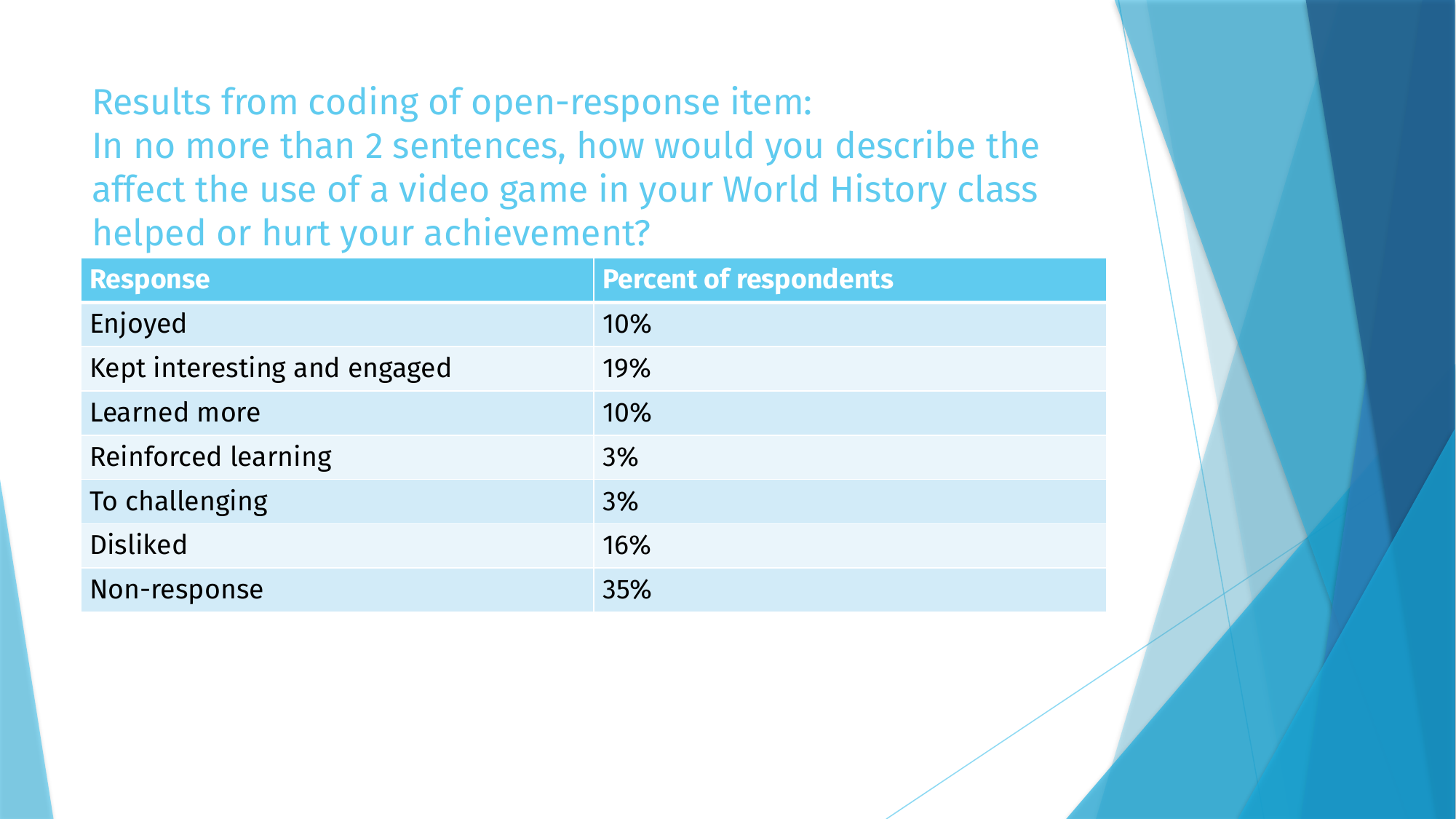

# Results from coding of open-response item: In no more than 2 sentences, how would you describe the affect the use of a video game in your World History class helped or hurt your achievement?
| Response | Percent of respondents |
| --- | --- |
| Enjoyed | 10% |
| Kept interesting and engaged | 19% |
| Learned more | 10% |
| Reinforced learning | 3% |
| To challenging | 3% |
| Disliked | 16% |
| Non-response | 35% |